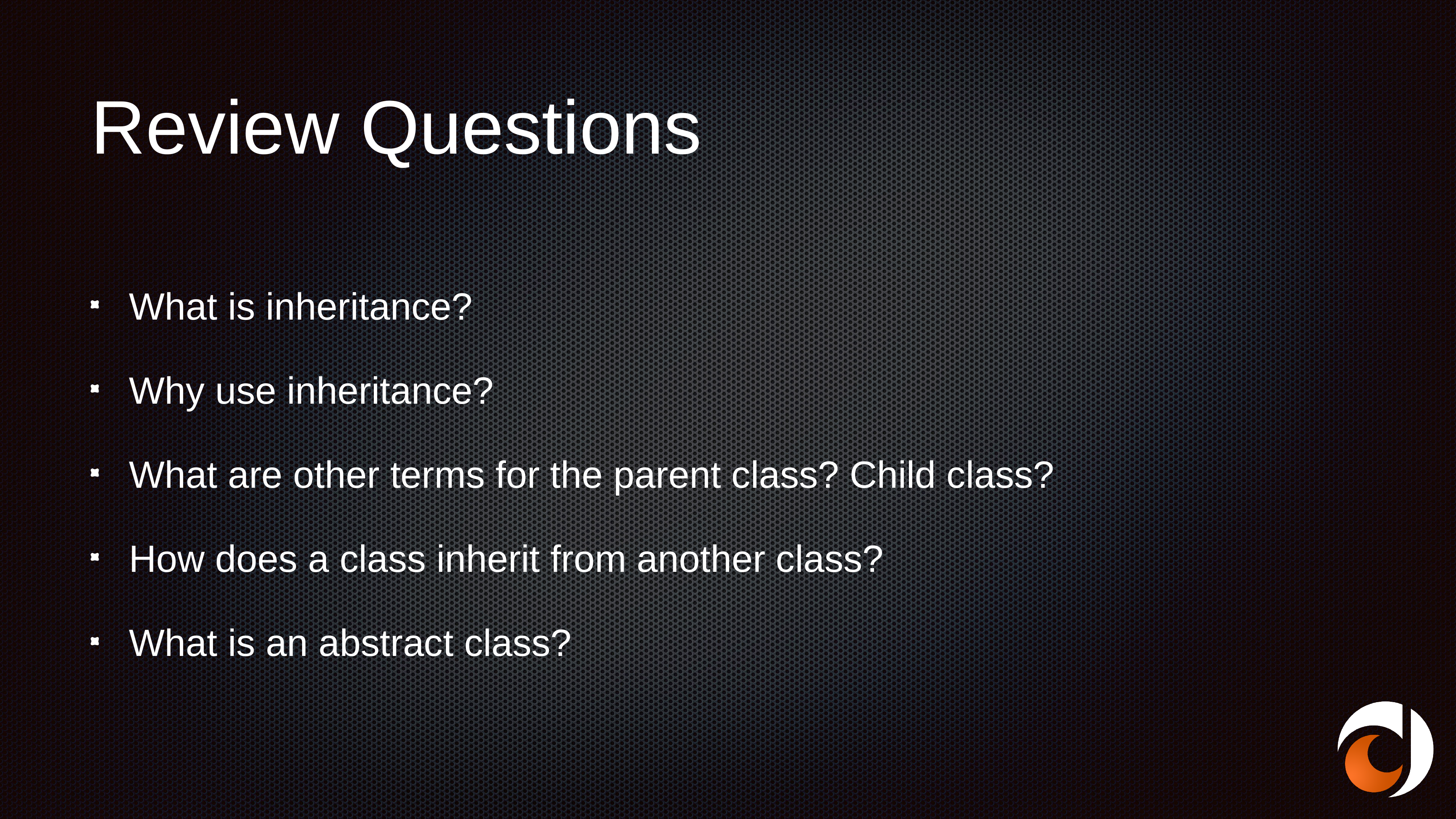

# Review Questions
What is inheritance?
Why use inheritance?
What are other terms for the parent class? Child class?
How does a class inherit from another class?
What is an abstract class?